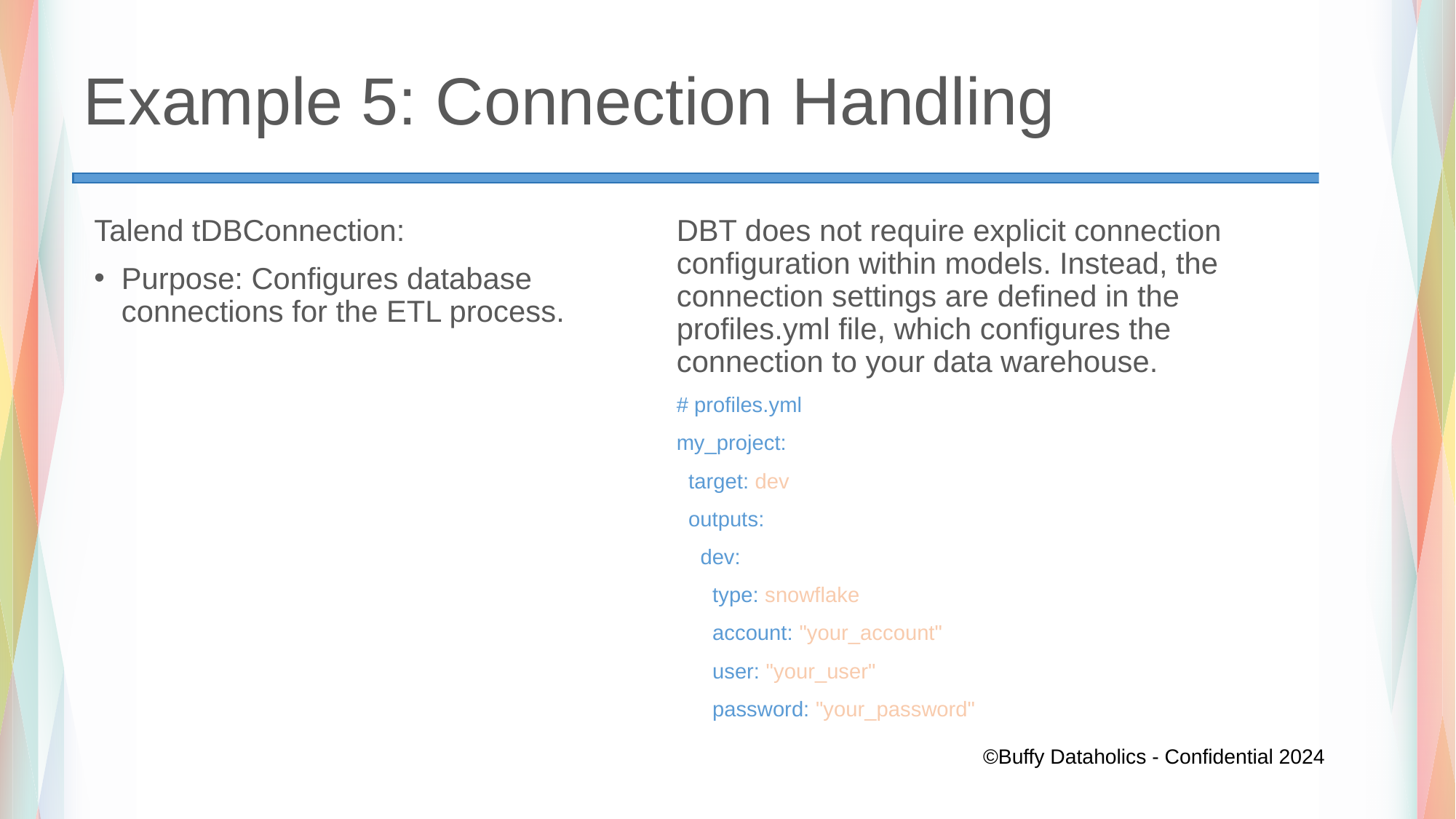

# Example 5: Connection Handling
Talend tDBConnection:
Purpose: Configures database connections for the ETL process.
DBT does not require explicit connection configuration within models. Instead, the connection settings are defined in the profiles.yml file, which configures the connection to your data warehouse.
# profiles.yml
my_project:
  target: dev
  outputs:
    dev:
      type: snowflake
      account: "your_account"
      user: "your_user"
      password: "your_password"